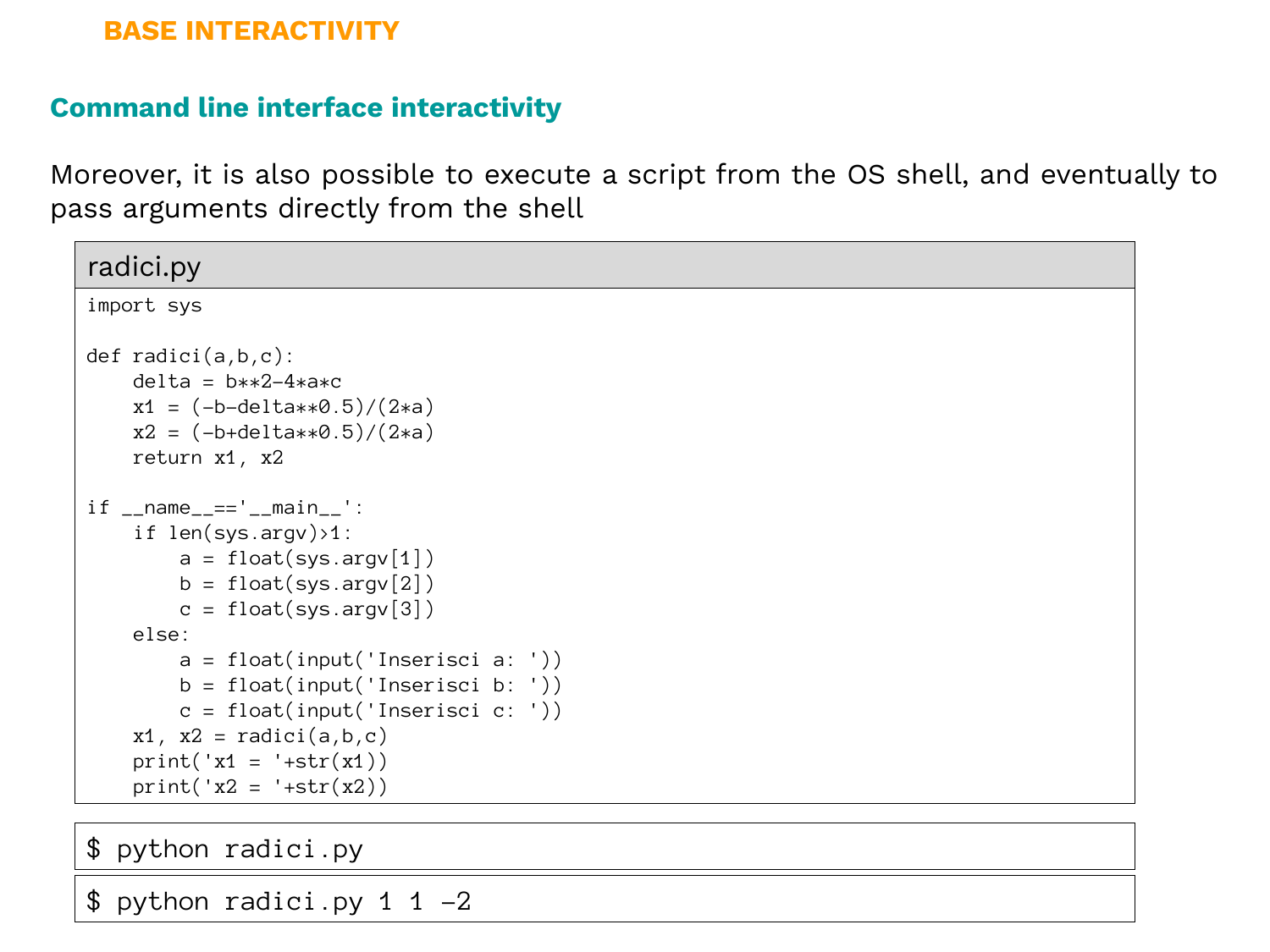

BASE INTERACTIVITY
Command line interface interactivity

Moreover, it is also possible to execute a script from the OS shell, and eventually to pass arguments directly from the shell

radici.py
import sys

def radici(a,b,c):
    delta = b**2-4*a*c
    x1 = (-b-delta**0.5)/(2*a)
    x2 = (-b+delta**0.5)/(2*a)
    return x1, x2

if __name__=='__main__':
    if len(sys.argv)>1:
        a = float(sys.argv[1])
        b = float(sys.argv[2])
        c = float(sys.argv[3])
    else:
        a = float(input('Inserisci a: '))
        b = float(input('Inserisci b: '))
        c = float(input('Inserisci c: '))
    x1, x2 = radici(a,b,c)
    print('x1 = '+str(x1))
    print('x2 = '+str(x2))
$ python radici.py
$ python radici.py 1 1 -2